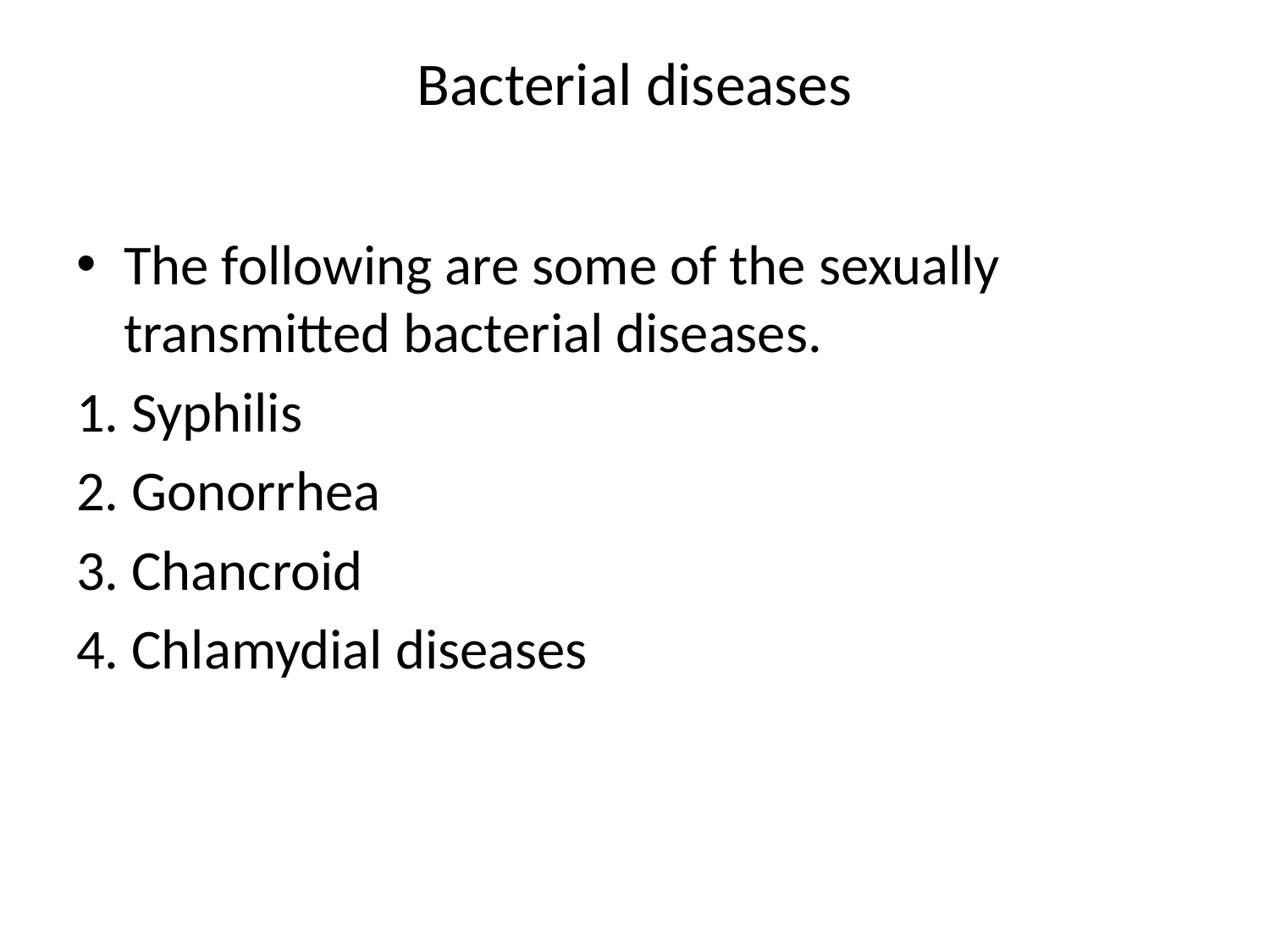

# Bacterial diseases
The following are some of the sexually transmitted bacterial diseases.
1. Syphilis
2. Gonorrhea
3. Chancroid
4. Chlamydial diseases